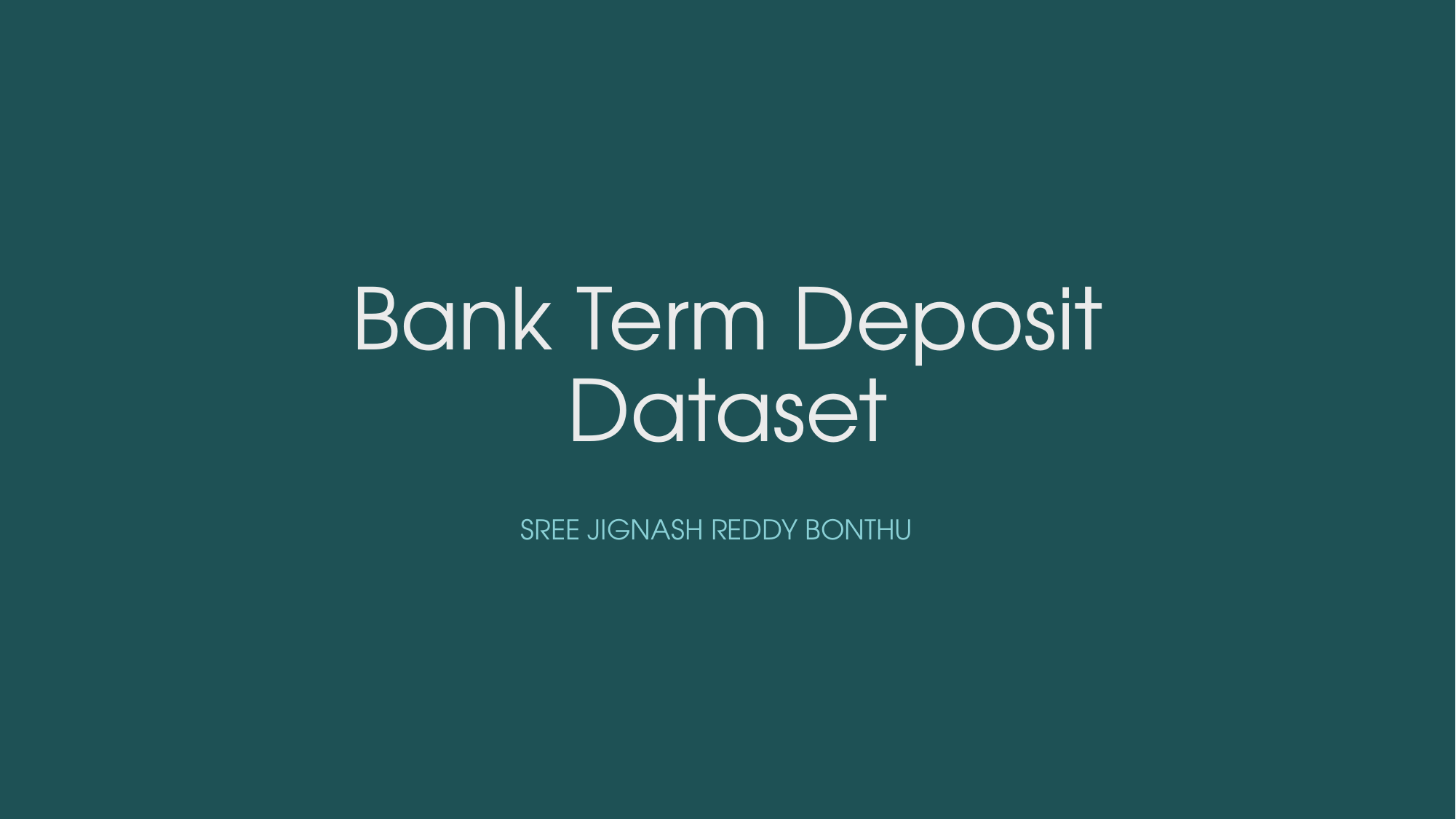

# Bank Term Deposit Dataset
Sree Jignash Reddy Bonthu